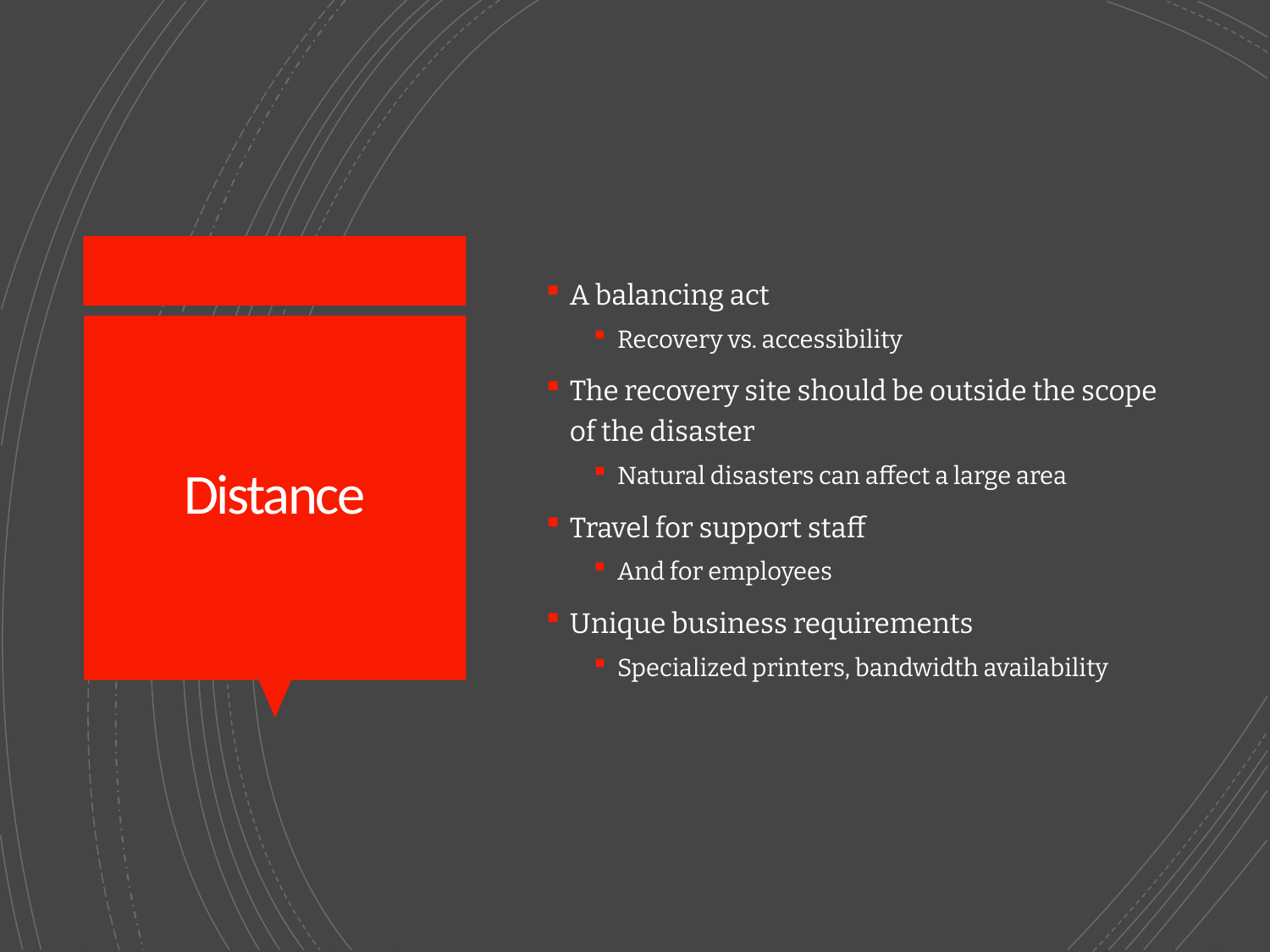

A balancing act
Recovery vs. accessibility
The recovery site should be outside the scope of the disaster
Natural disasters can affect a large area
Travel for support staff
And for employees
Unique business requirements
Specialized printers, bandwidth availability

# Distance